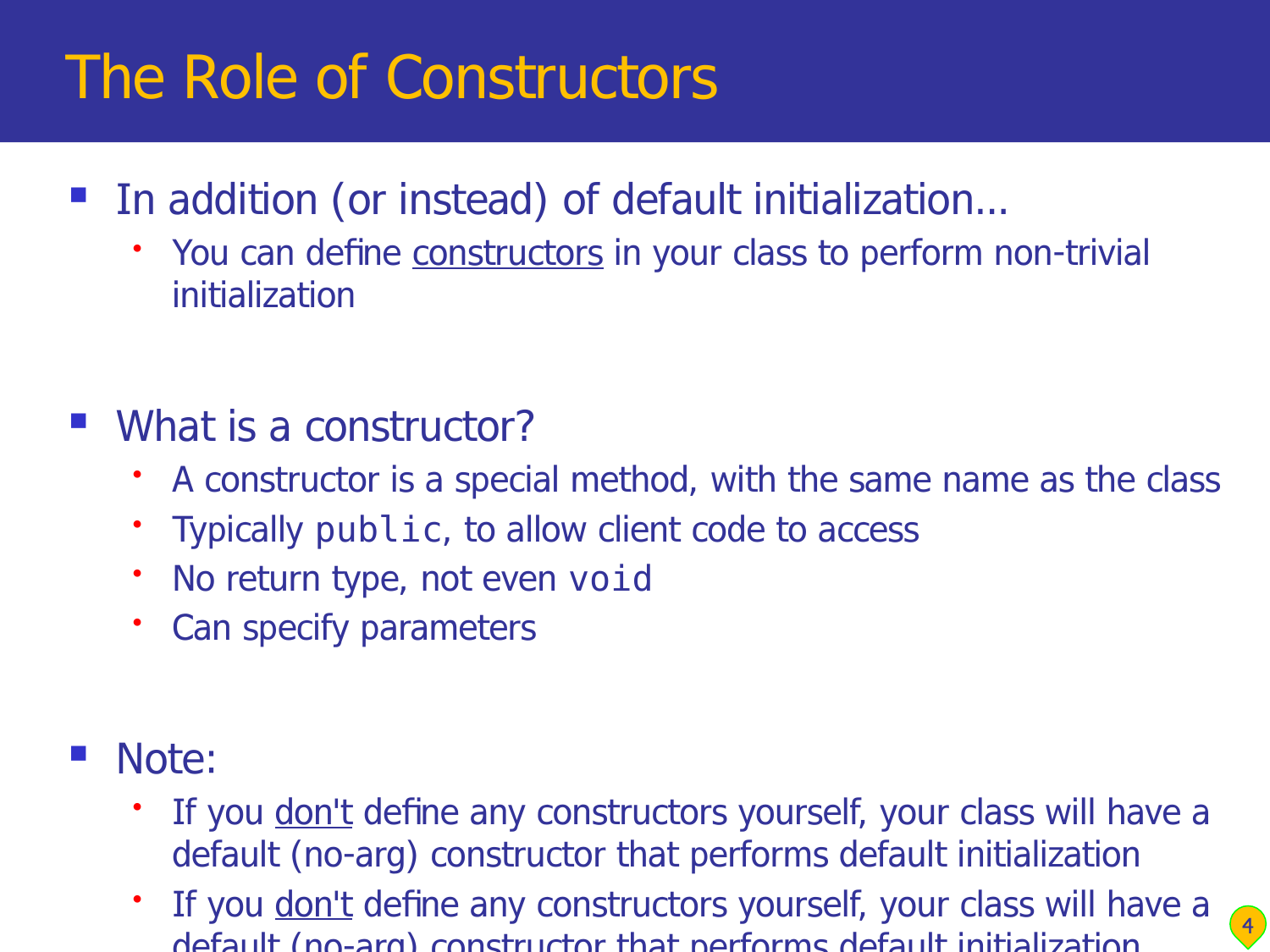

# The Role of Constructors
In addition (or instead) of default initialization…
You can define constructors in your class to perform non-trivial initialization

What is a constructor?
A constructor is a special method, with the same name as the class
Typically public, to allow client code to access
No return type, not even void
Can specify parameters

Note:
If you don't define any constructors yourself, your class will have a default (no-arg) constructor that performs default initialization
If you don't define any constructors yourself, your class will have a default (no-arg) constructor that performs default initialization
4